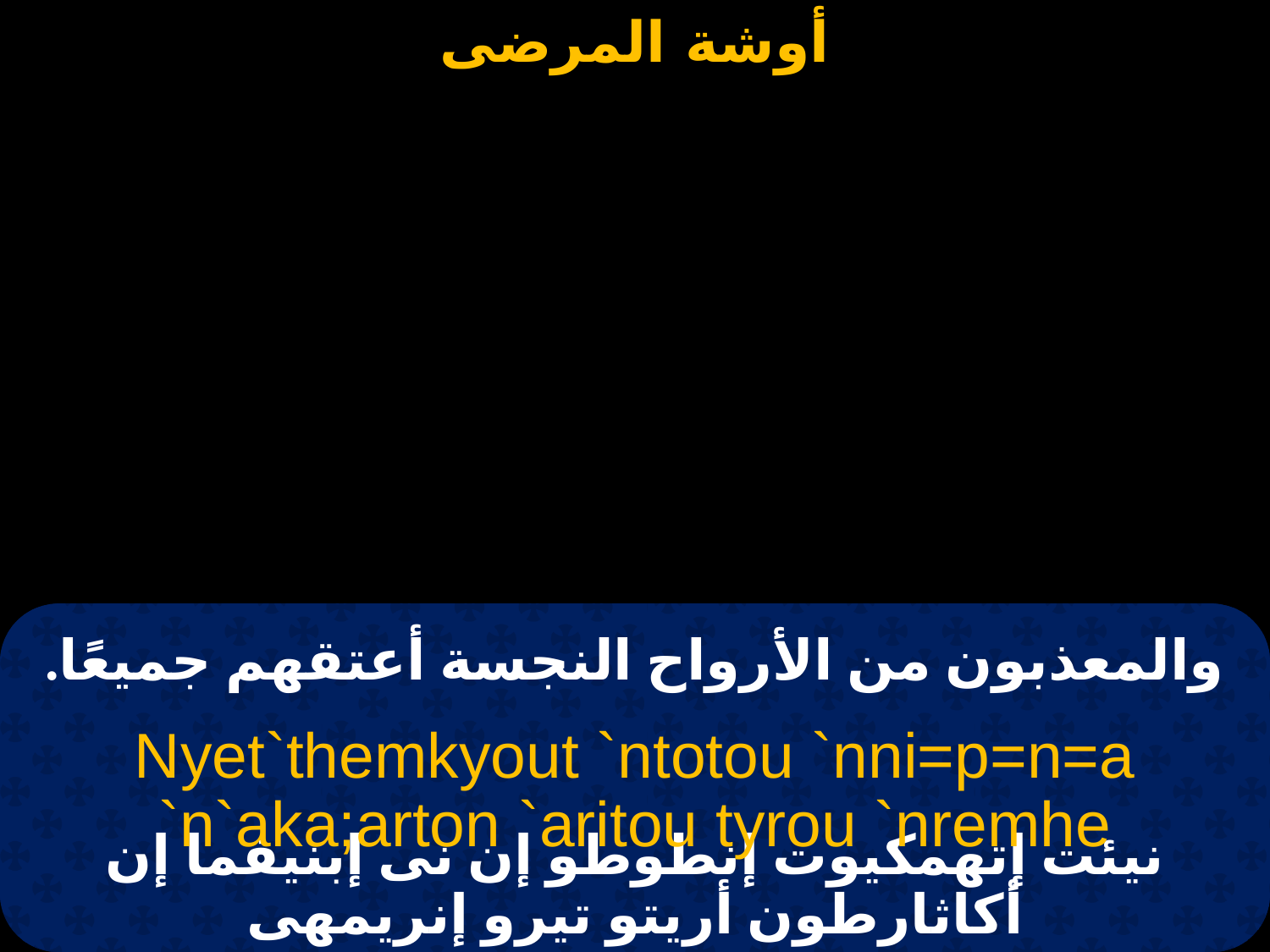

# والمعذبون من الأرواح النجسة أعتقهم جميعًا.
Nyet`themkyout `ntotou `nni=p=n=a `n`aka;arton `aritou tyrou `nremhe
نيئت إتهمكيوت إنطوطو إن نى إبنيفما إن أكاثارطون أريتو تيرو إنريمهى